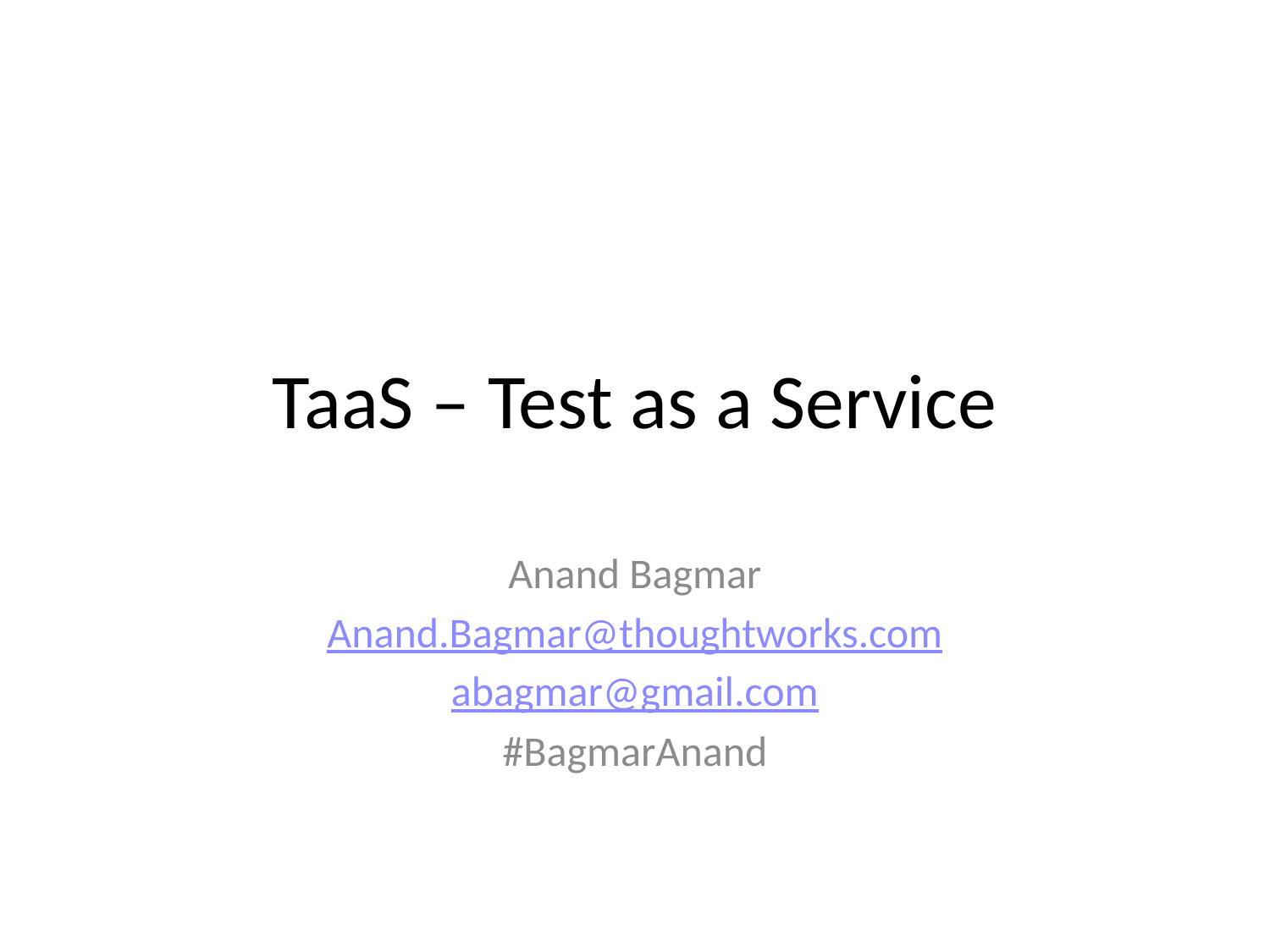

# TaaS – Test as a Service
Anand Bagmar
Anand.Bagmar@thoughtworks.com
abagmar@gmail.com
#BagmarAnand